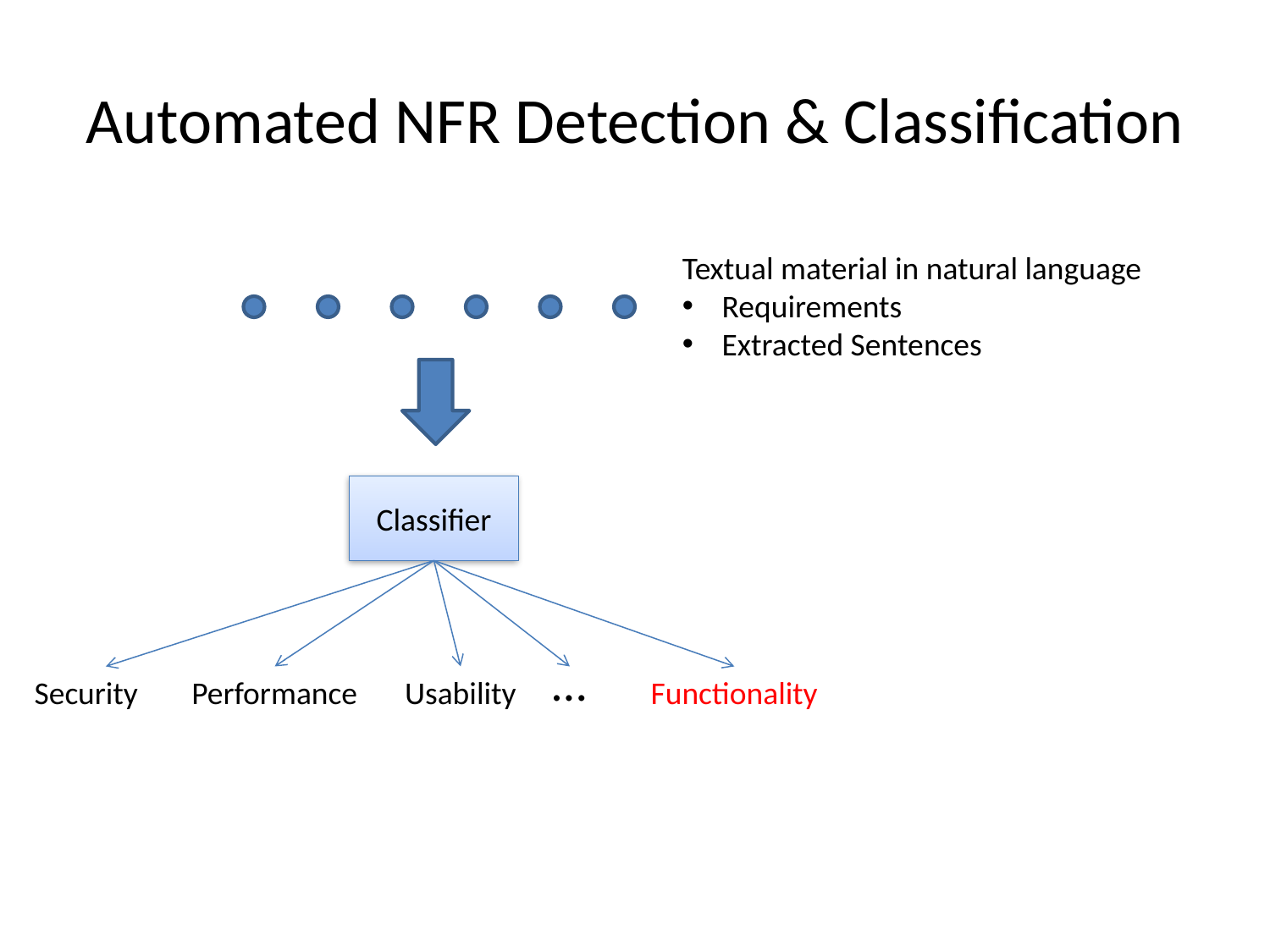

# Automated NFR Detection & Classification
Textual material in natural language
Requirements
Extracted Sentences

Classifier
…
Security
Performance
Usability
Functionality